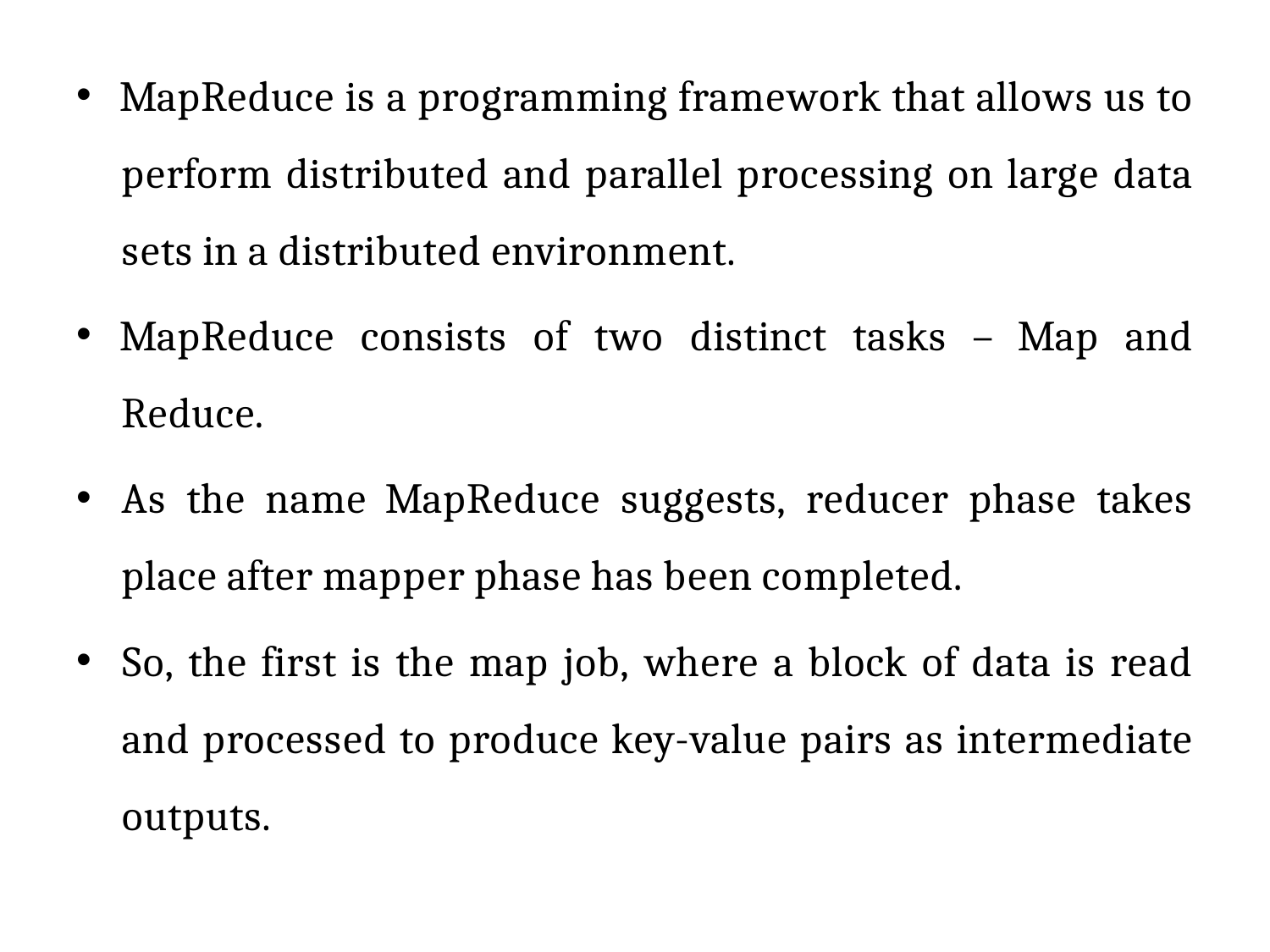

MapReduce is a programming framework that allows us to perform distributed and parallel processing on large data sets in a distributed environment.
MapReduce consists of two distinct tasks – Map and Reduce.
As the name MapReduce suggests, reducer phase takes place after mapper phase has been completed.
So, the first is the map job, where a block of data is read and processed to produce key-value pairs as intermediate outputs.